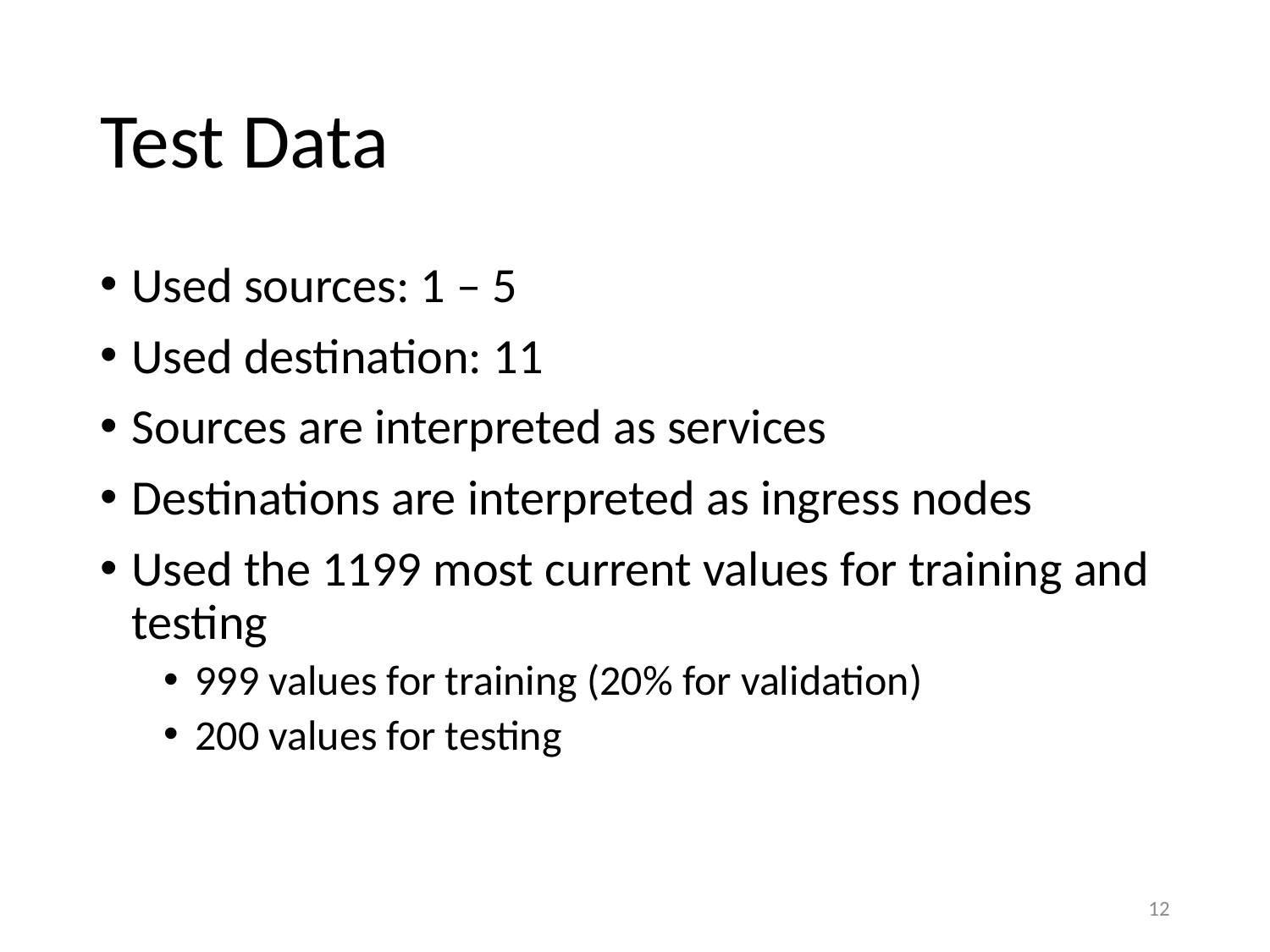

# Test Data
Used sources: 1 – 5
Used destination: 11
Sources are interpreted as services
Destinations are interpreted as ingress nodes
Used the 1199 most current values for training and testing
999 values for training (20% for validation)
200 values for testing
12